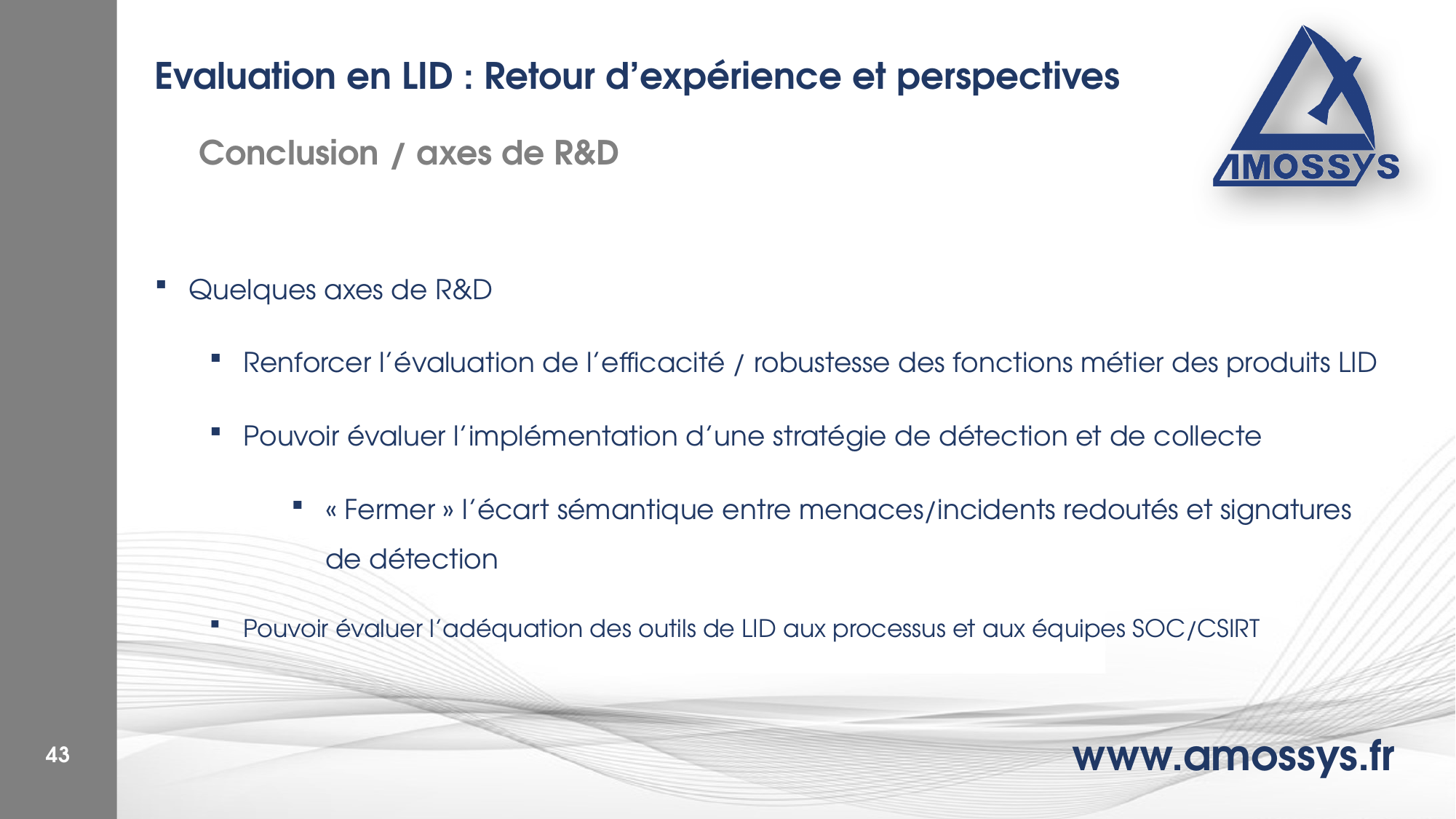

# Evaluation en LID : Retour d’expérience et perspectives
Conclusion / axes de R&D
Quelques axes de R&D
Renforcer l’évaluation de l’efficacité / robustesse des fonctions métier des produits LID
Pouvoir évaluer l’implémentation d’une stratégie de détection et de collecte
« Fermer » l’écart sémantique entre menaces/incidents redoutés et signatures de détection
Pouvoir évaluer l’adéquation des outils de LID aux processus et aux équipes SOC/CSIRT

43